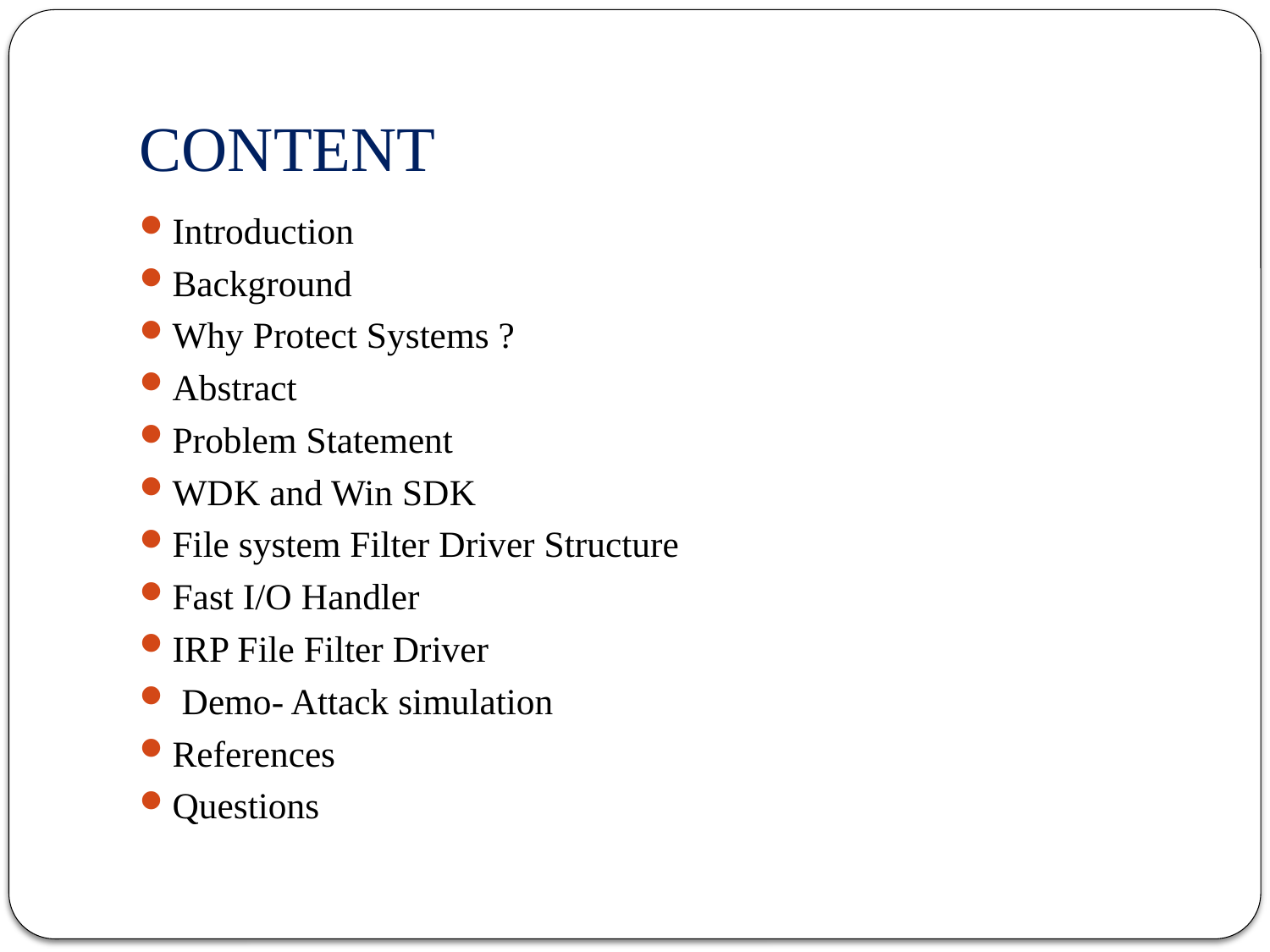

# CONTENT
Introduction
Background
Why Protect Systems ?
Abstract
Problem Statement
WDK and Win SDK
File system Filter Driver Structure
Fast I/O Handler
IRP File Filter Driver
 Demo- Attack simulation
References
Questions